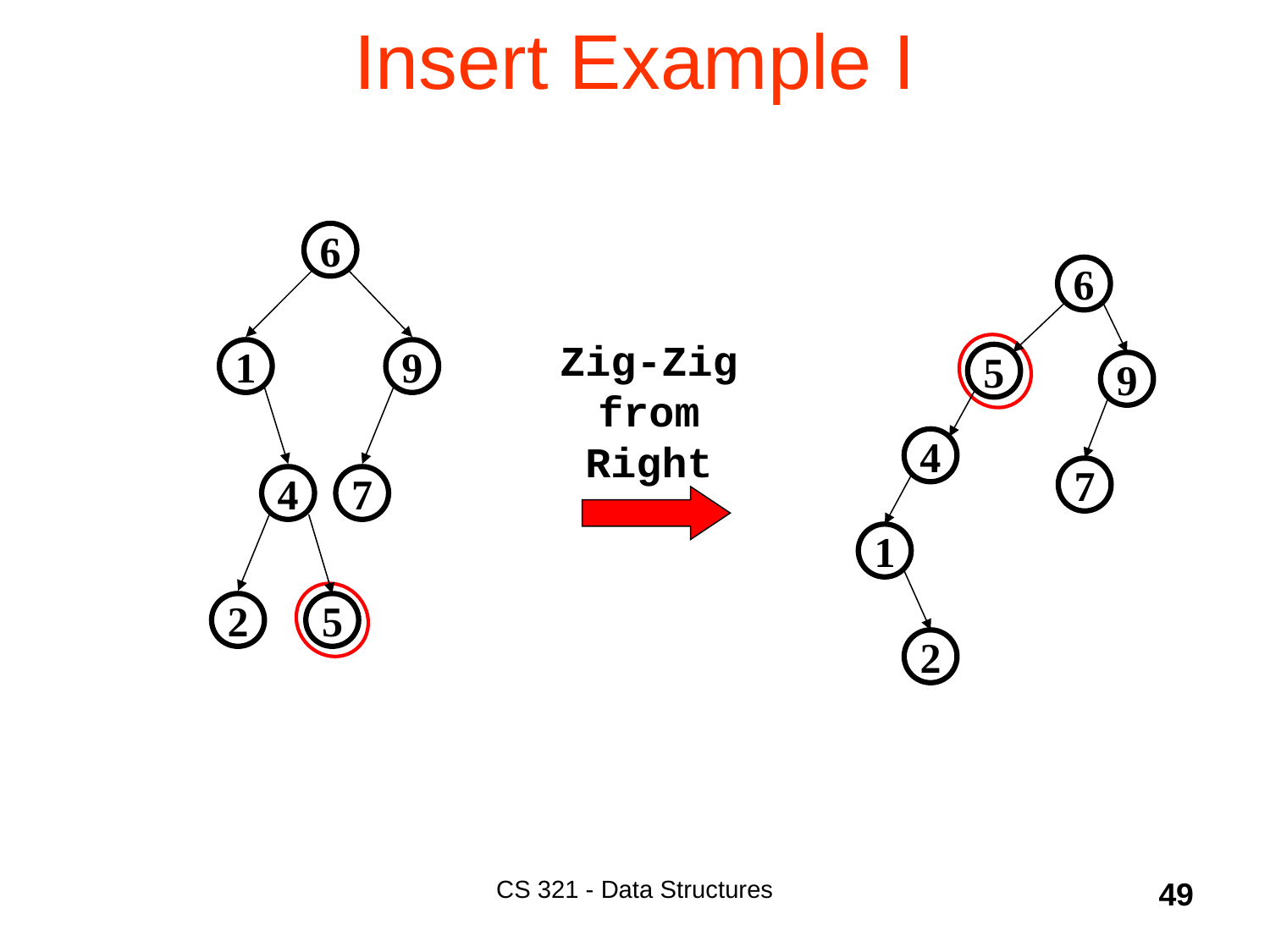

# Insert Example I
6
1
9
4
7
2
5
6
5
9
4
7
1
2
Zig-Zig from Right

CS 321 - Data Structures
49